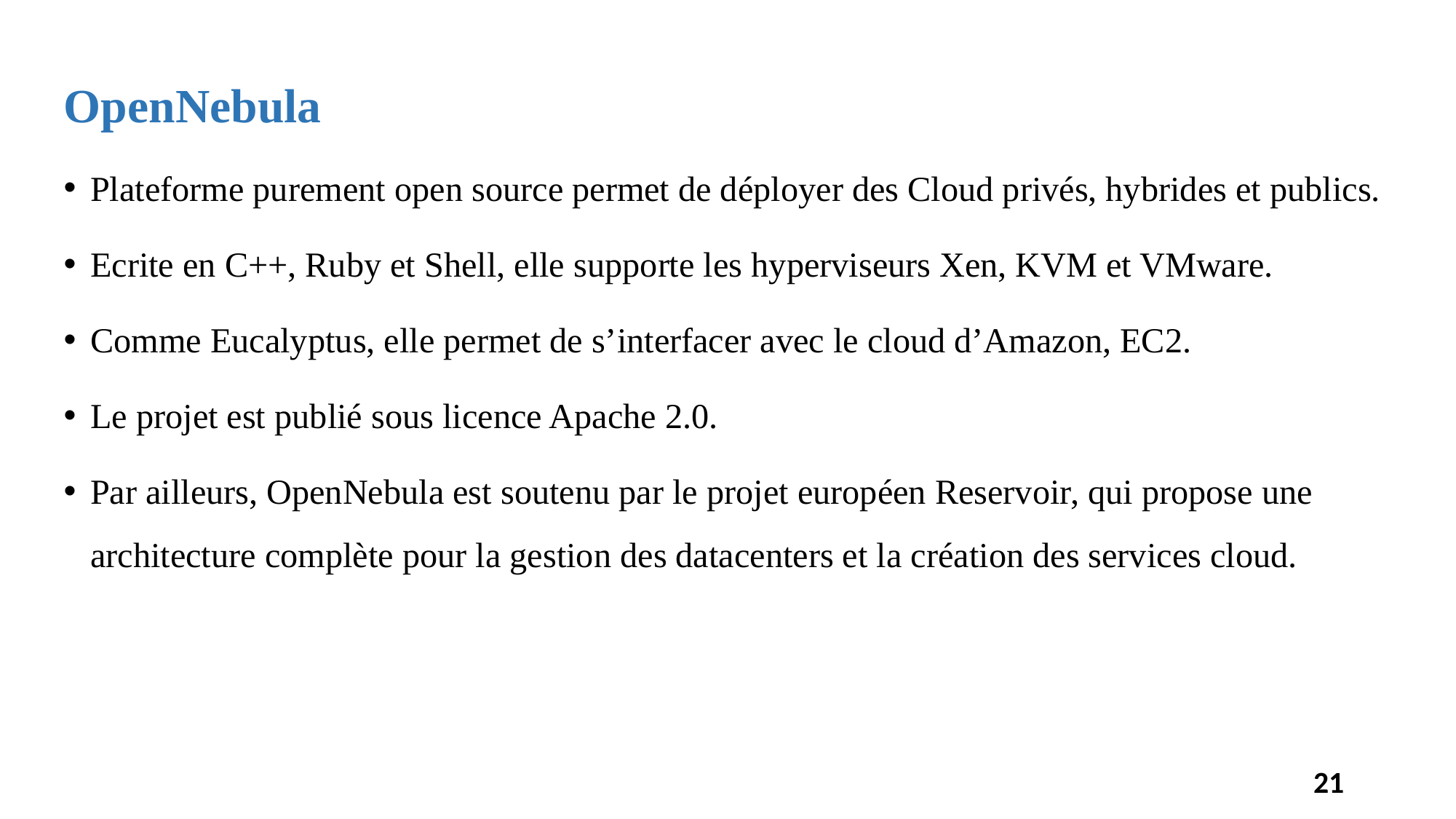

OpenNebula
Plateforme purement open source permet de déployer des Cloud privés, hybrides et publics.
Ecrite en C++, Ruby et Shell, elle supporte les hyperviseurs Xen, KVM et VMware.
Comme Eucalyptus, elle permet de s’interfacer avec le cloud d’Amazon, EC2.
Le projet est publié sous licence Apache 2.0.
Par ailleurs, OpenNebula est soutenu par le projet européen Reservoir, qui propose une architecture complète pour la gestion des datacenters et la création des services cloud.
21